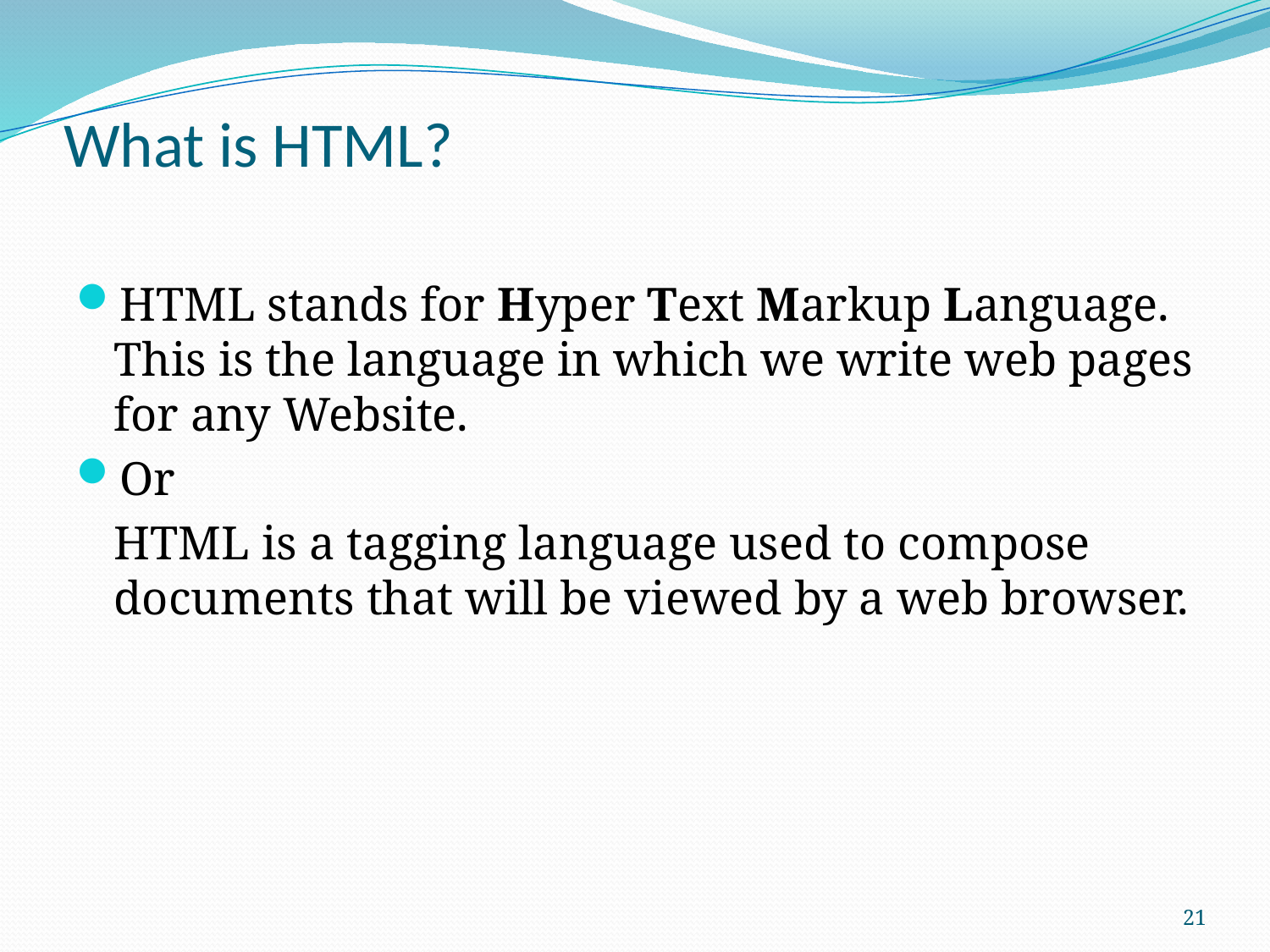

# What is HTML?
HTML stands for Hyper Text Markup Language. This is the language in which we write web pages for any Website.
Or
	HTML is a tagging language used to compose documents that will be viewed by a web browser.

21